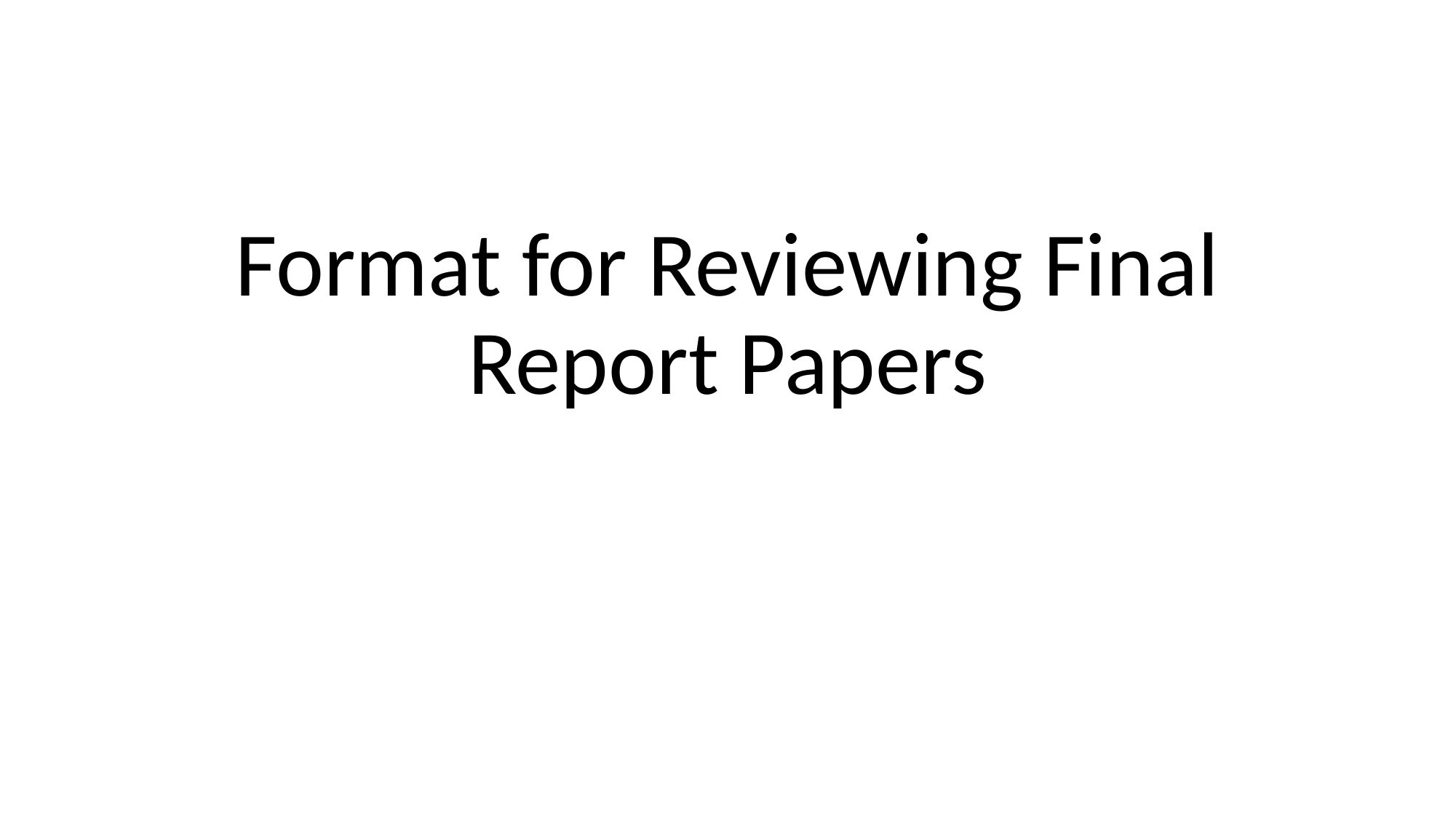

# Format for Reviewing Final Report Papers